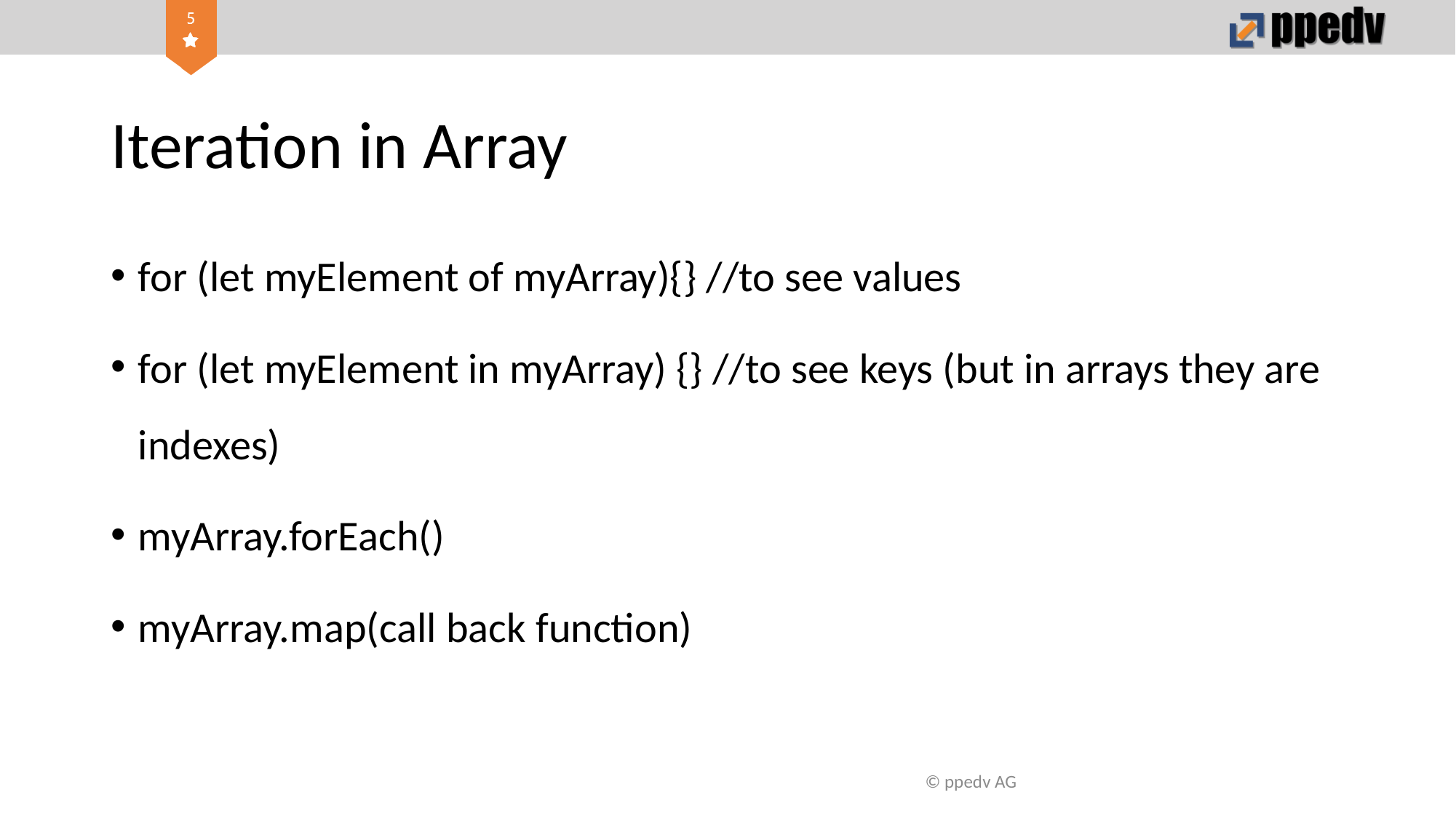

# Iteration in Array
for (let myElement of myArray){} //to see values
for (let myElement in myArray) {} //to see keys (but in arrays they are indexes)
myArray.forEach()
myArray.map(call back function)
© ppedv AG